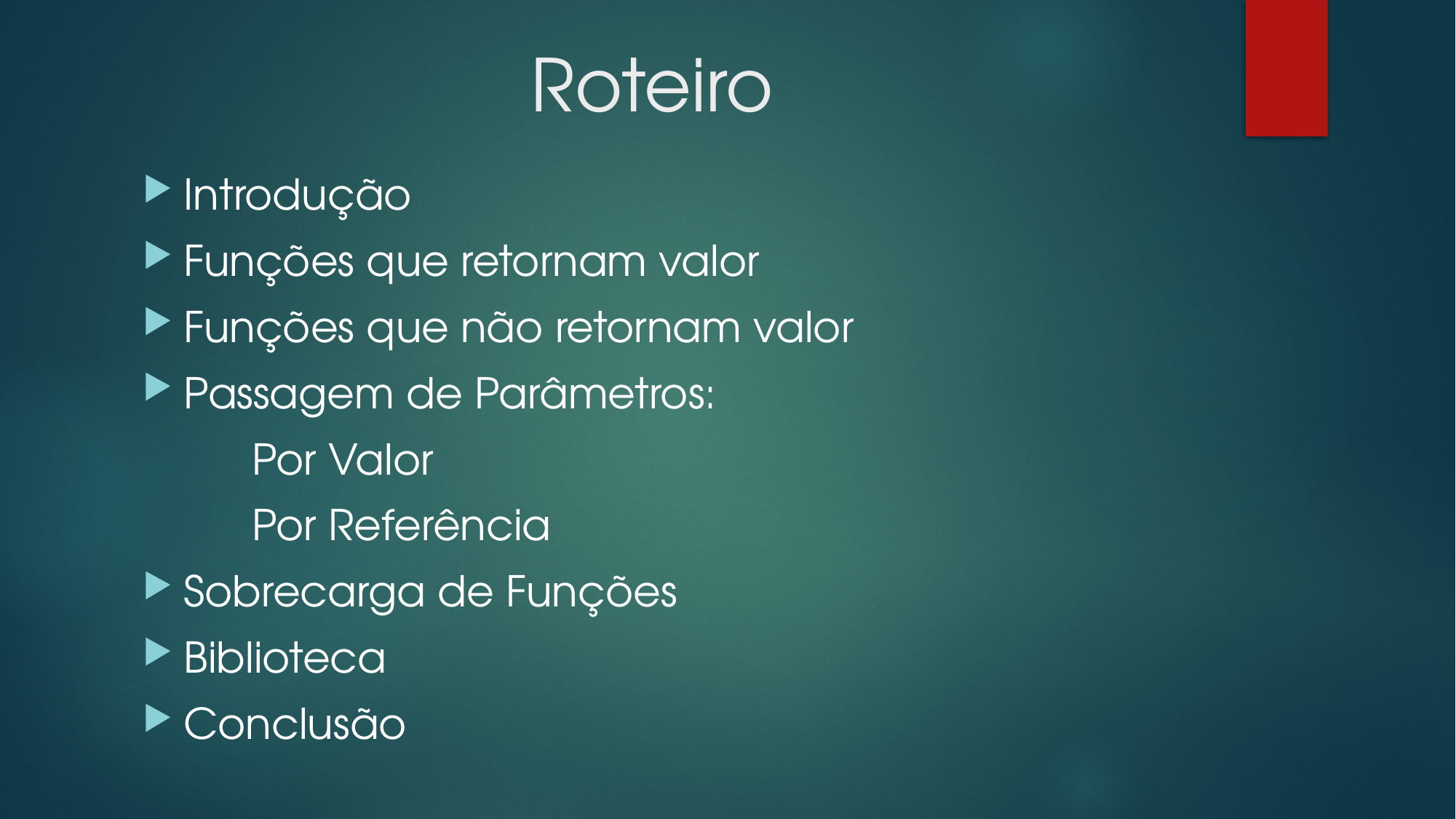

# Roteiro
Introdução
Funções que retornam valor
Funções que não retornam valor
Passagem de Parâmetros:
	Por Valor
	Por Referência
Sobrecarga de Funções
Biblioteca
Conclusão